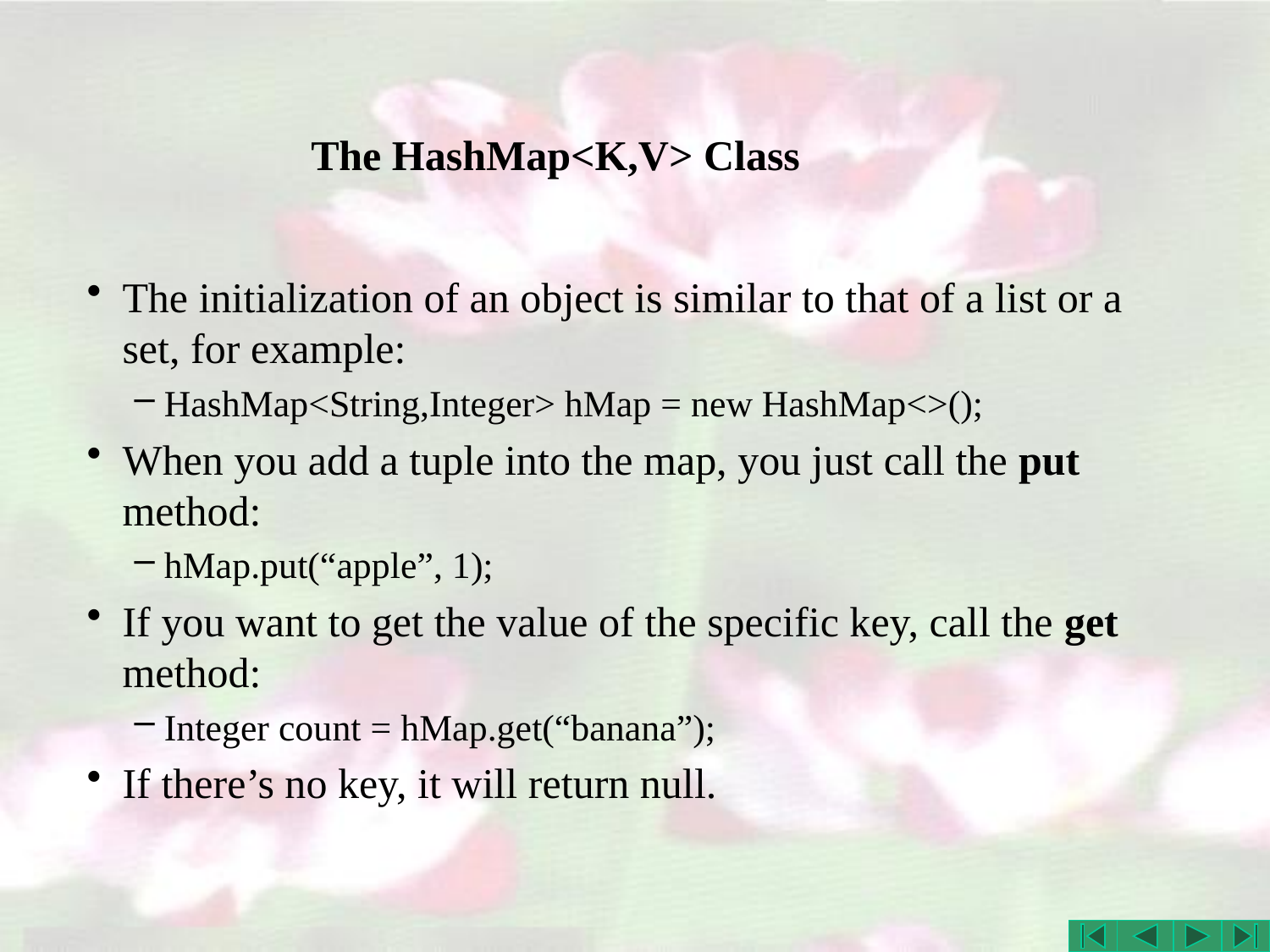

# The HashMap<K,V> Class
The initialization of an object is similar to that of a list or a set, for example:
HashMap<String,Integer> hMap = new HashMap<>();
When you add a tuple into the map, you just call the put method:
hMap.put(“apple”, 1);
If you want to get the value of the specific key, call the get method:
Integer count = hMap.get(“banana”);
If there’s no key, it will return null.